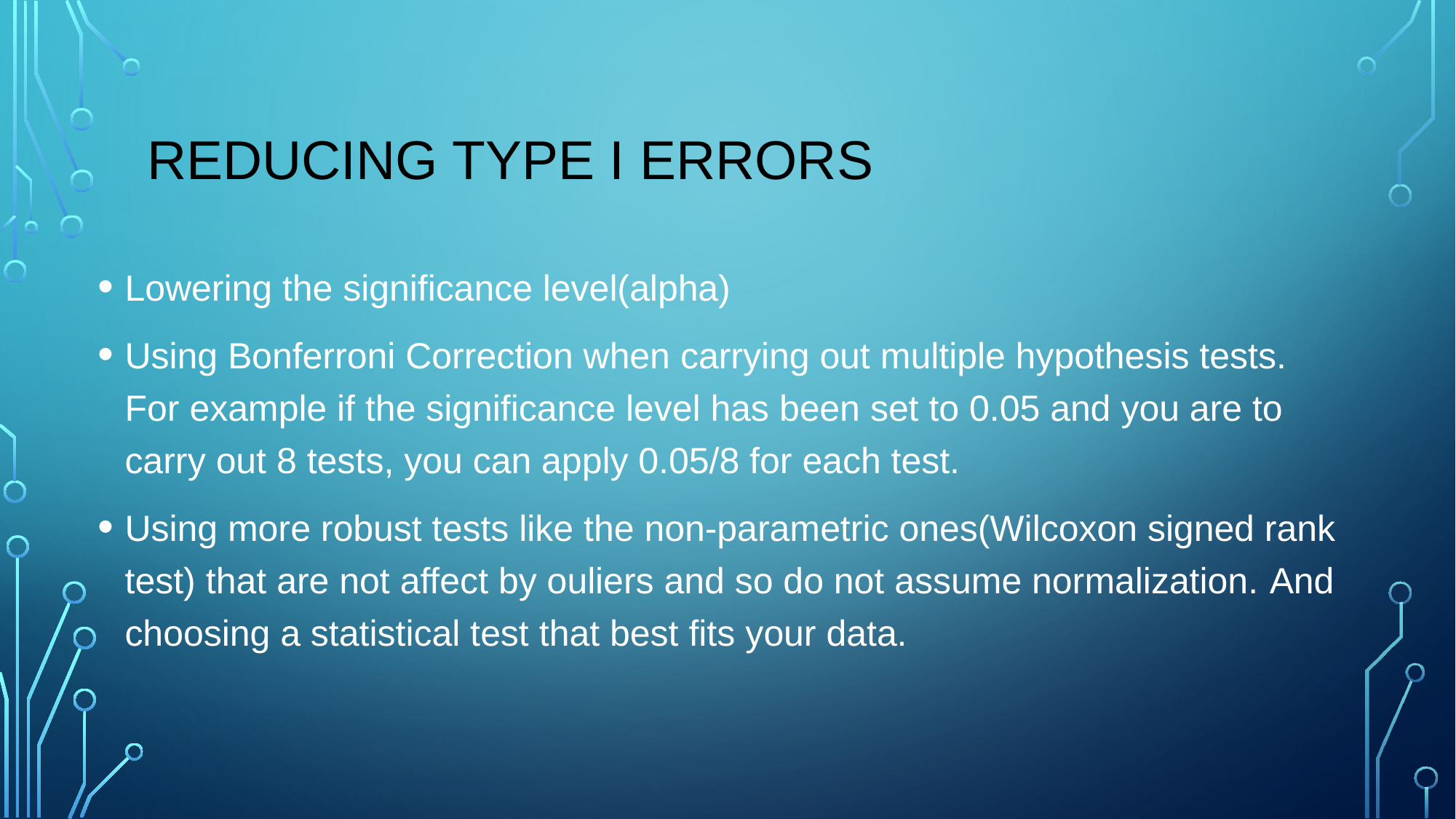

# Reducing Type I errors
Lowering the significance level(alpha)
Using Bonferroni Correction when carrying out multiple hypothesis tests. For example if the significance level has been set to 0.05 and you are to carry out 8 tests, you can apply 0.05/8 for each test.
Using more robust tests like the non-parametric ones(Wilcoxon signed rank test) that are not affect by ouliers and so do not assume normalization. And choosing a statistical test that best fits your data.